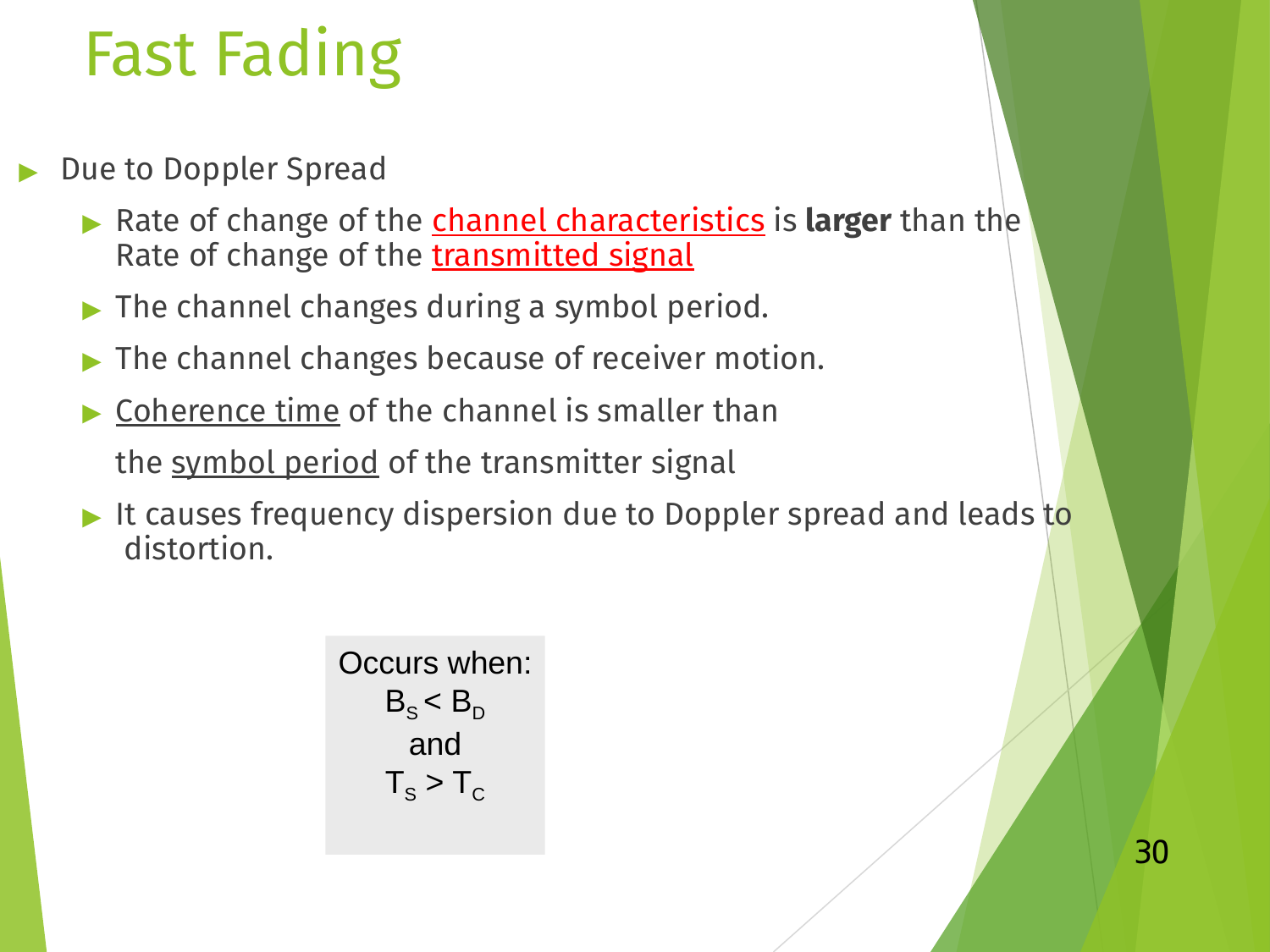

Fast Fading
Due to Doppler Spread
Rate of change of the channel characteristics is larger than the
Rate of change of the transmitted signal
The channel changes during a symbol period.
The channel changes because of receiver motion.
Coherence time of the channel is smaller than
	the symbol period of the transmitter signal
It causes frequency dispersion due to Doppler spread and leads to  distortion.

Occurs when:
BS < BD
and
TS > TC